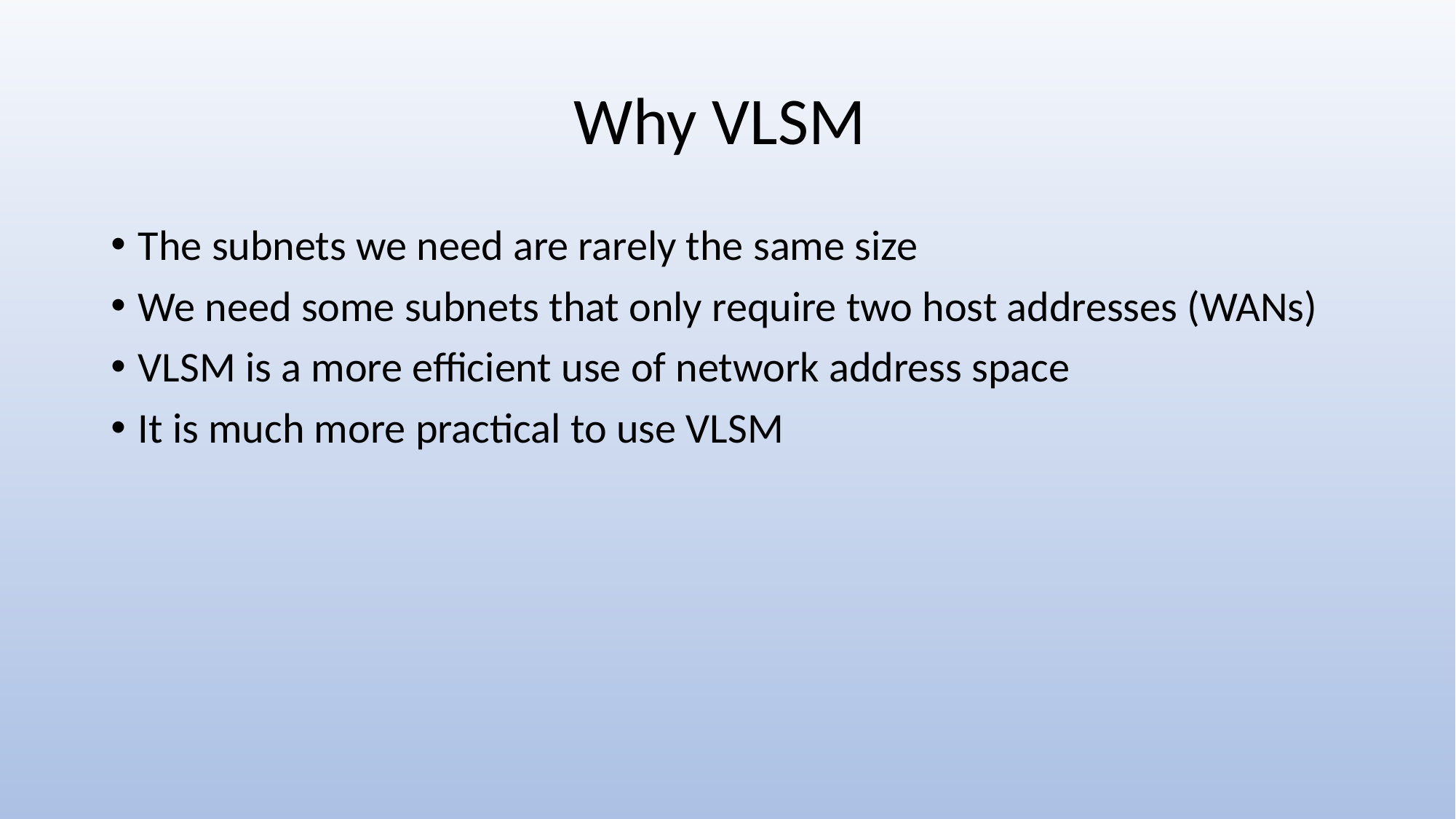

# Why VLSM
The subnets we need are rarely the same size
We need some subnets that only require two host addresses (WANs)
VLSM is a more efficient use of network address space
It is much more practical to use VLSM